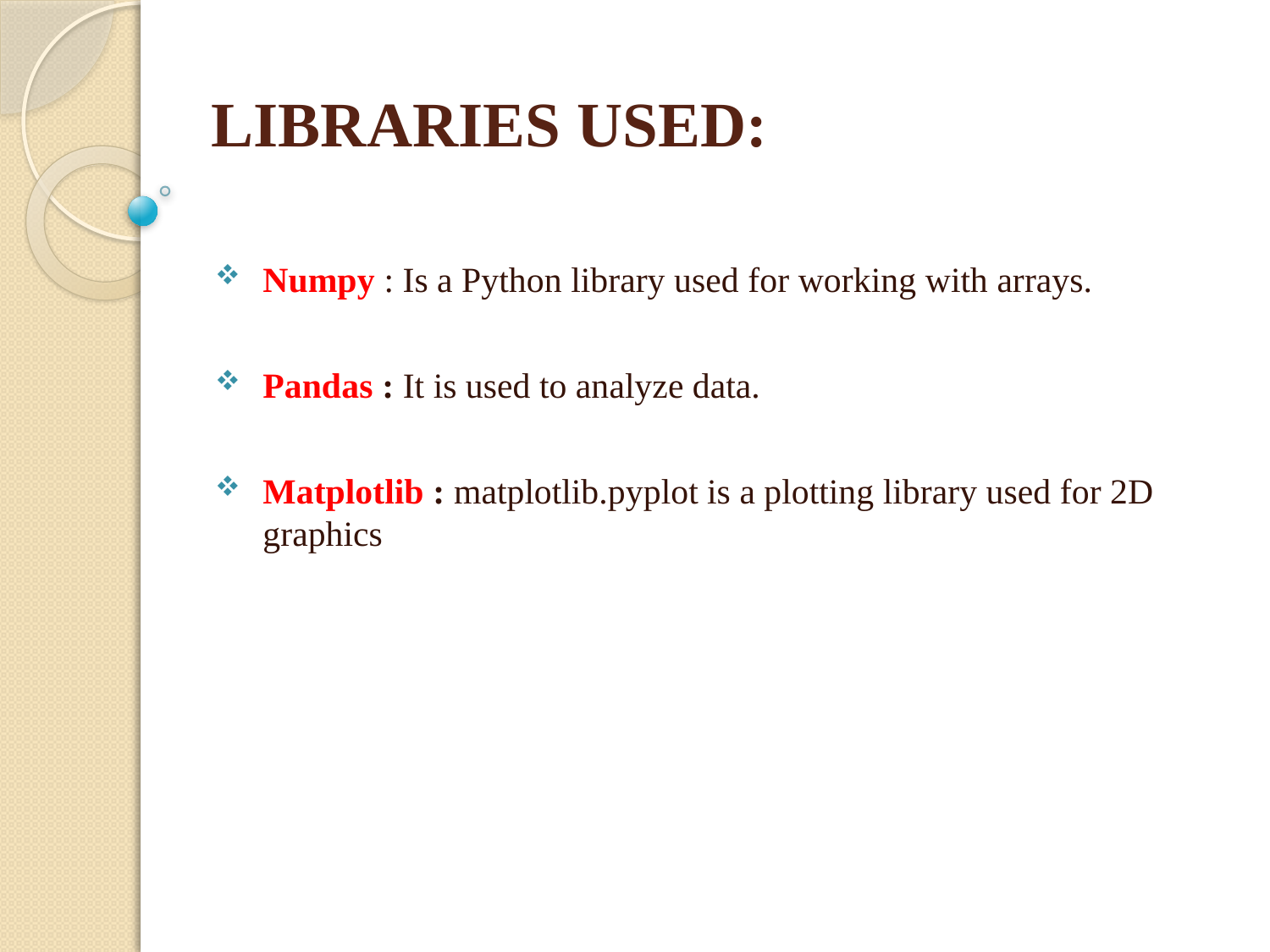

# LIBRARIES USED:
Numpy : Is a Python library used for working with arrays.

Pandas : It is used to analyze data.

Matplotlib : matplotlib.pyplot is a plotting library used for 2D graphics